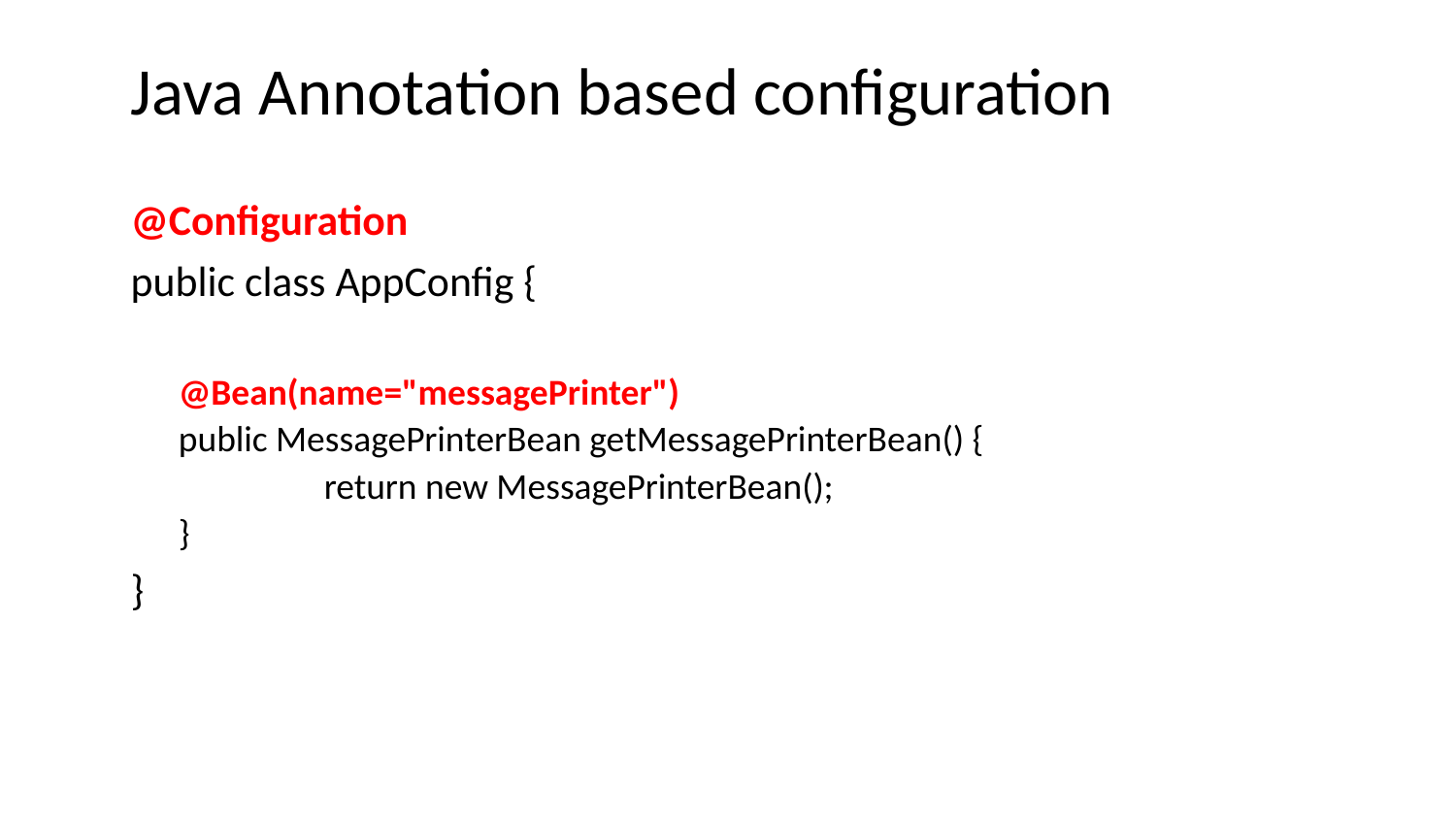

# Java Annotation based configuration
@Configuration
public class AppConfig {

@Bean(name="messagePrinter")
public MessagePrinterBean getMessagePrinterBean() {
	return new MessagePrinterBean();
}
}